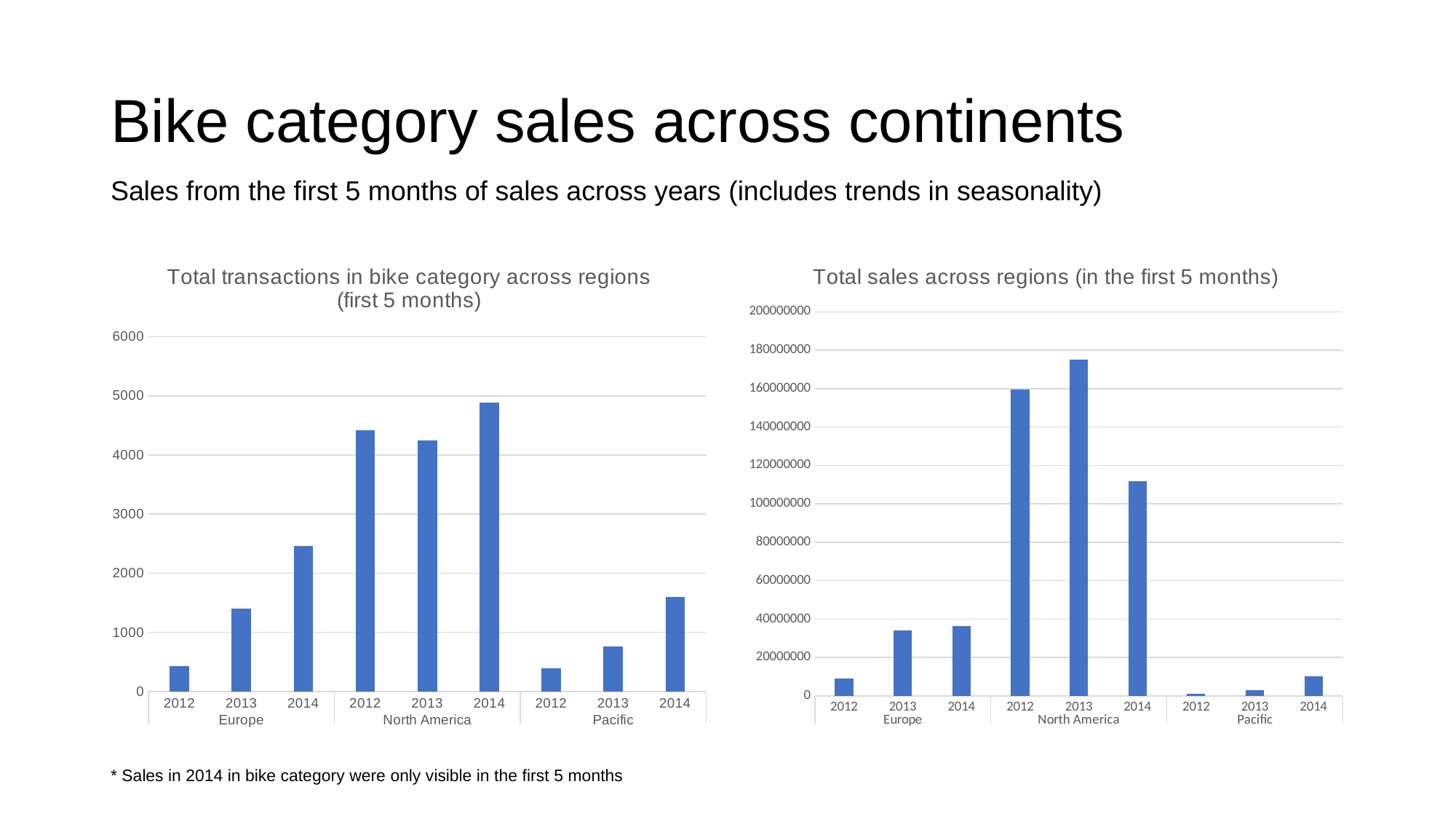

# Bike category sales across continents
Sales from the first 5 months of sales across years (includes trends in seasonality)

### Chart: Total transactions in bike category across regions (first 5 months)

| Category | Total |
|---|---|
| 2012 | 425.0 |
| 2013 | 1404.0 |
| 2014 | 2462.0 |
| 2012 | 4415.0 |
| 2013 | 4252.0 |
| 2014 | 4882.0 |
| 2012 | 389.0 |
| 2013 | 762.0 |
| 2014 | 1600.0 |

### Chart: Total sales across regions (in the first 5 months)

| Category | Total |
|---|---|
| 2012 | 9122802.6195 |
| 2013 | 34250273.0002 |
| 2014 | 36233590.4472 |
| 2012 | 159546830.5038 |
| 2013 | 174968707.6874 |
| 2014 | 111701915.7842 |
| 2012 | 1171633.0232 |
| 2013 | 3163893.9097 |
| 2014 | 10173266.7752 |
* Sales in 2014 in bike category were only visible in the first 5 months